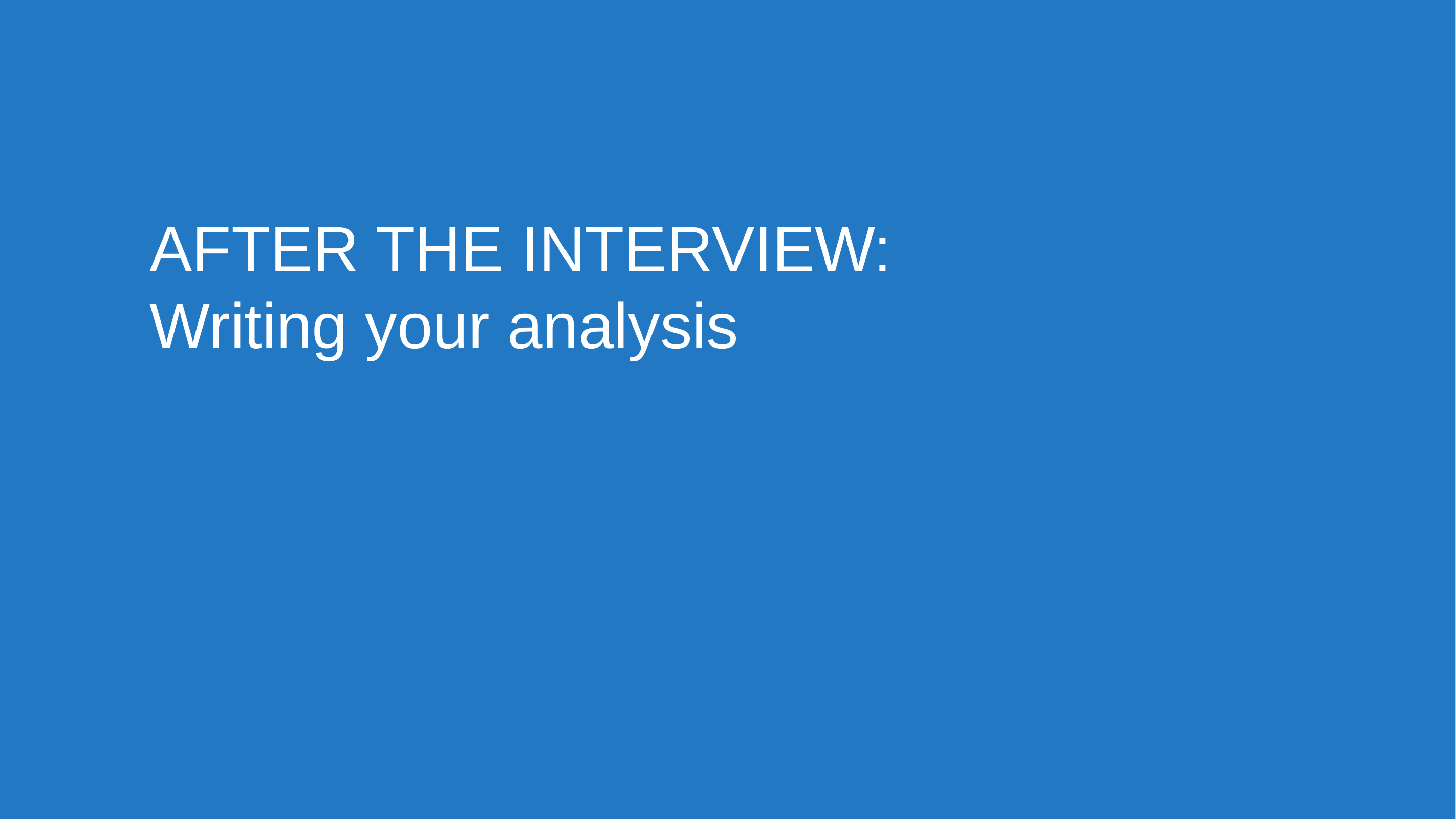

# AFTER THE INTERVIEW: Writing your analysis